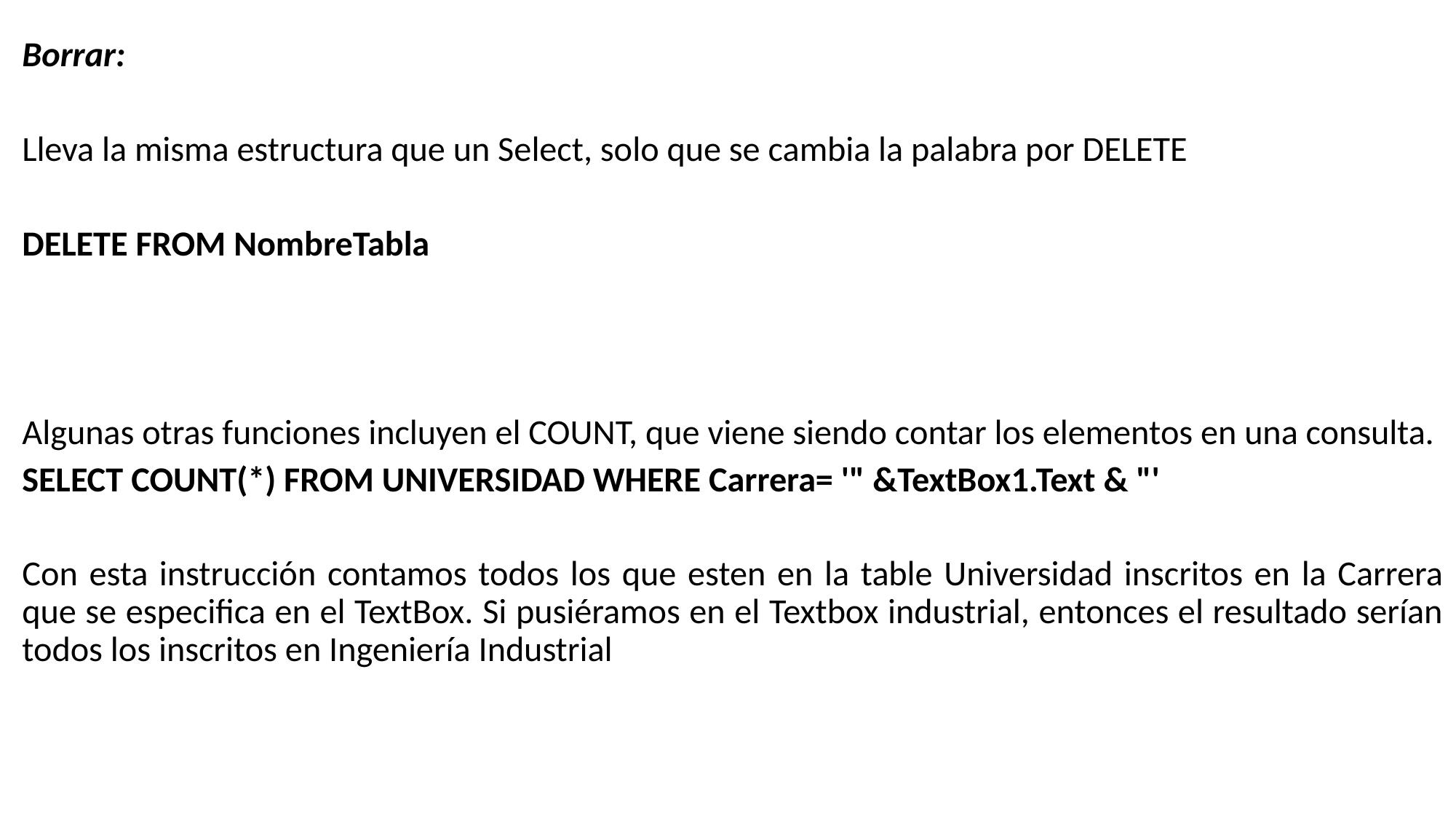

Borrar:

Lleva la misma estructura que un Select, solo que se cambia la palabra por DELETE

DELETE FROM NombreTabla

Algunas otras funciones incluyen el COUNT, que viene siendo contar los elementos en una consulta.
SELECT COUNT(*) FROM UNIVERSIDAD WHERE Carrera= '" &TextBox1.Text & "'

Con esta instrucción contamos todos los que esten en la table Universidad inscritos en la Carrera que se especifica en el TextBox. Si pusiéramos en el Textbox industrial, entonces el resultado serían todos los inscritos en Ingeniería Industrial